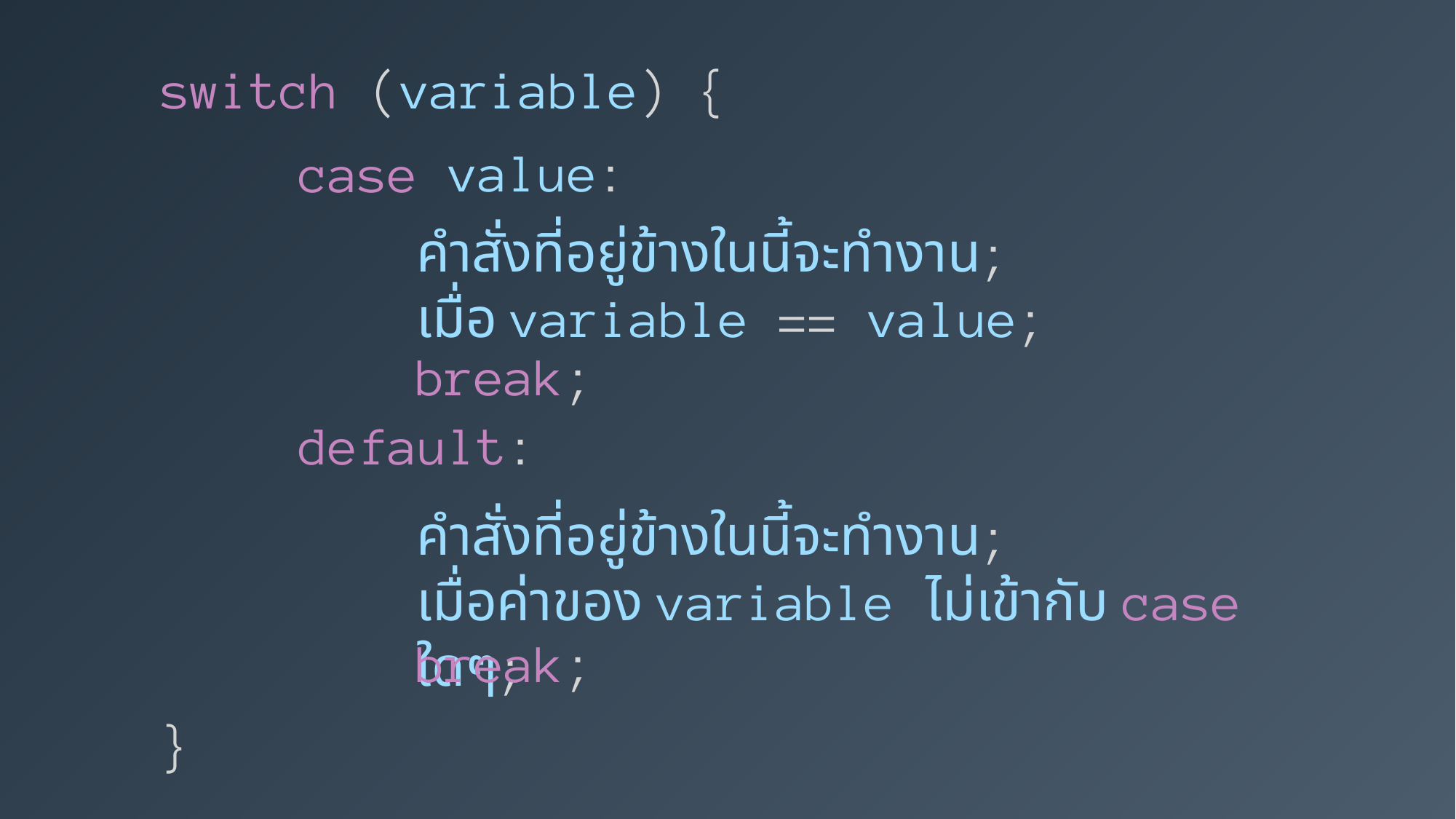

{

}
switch
(variable)
value:
case
คำสั่งที่อยู่ข้างในนี้จะทำงาน;
เมื่อ variable == value;
break;
default:
คำสั่งที่อยู่ข้างในนี้จะทำงาน;
เมื่อค่าของ variable ไม่เข้ากับ case ใดๆ;
break;